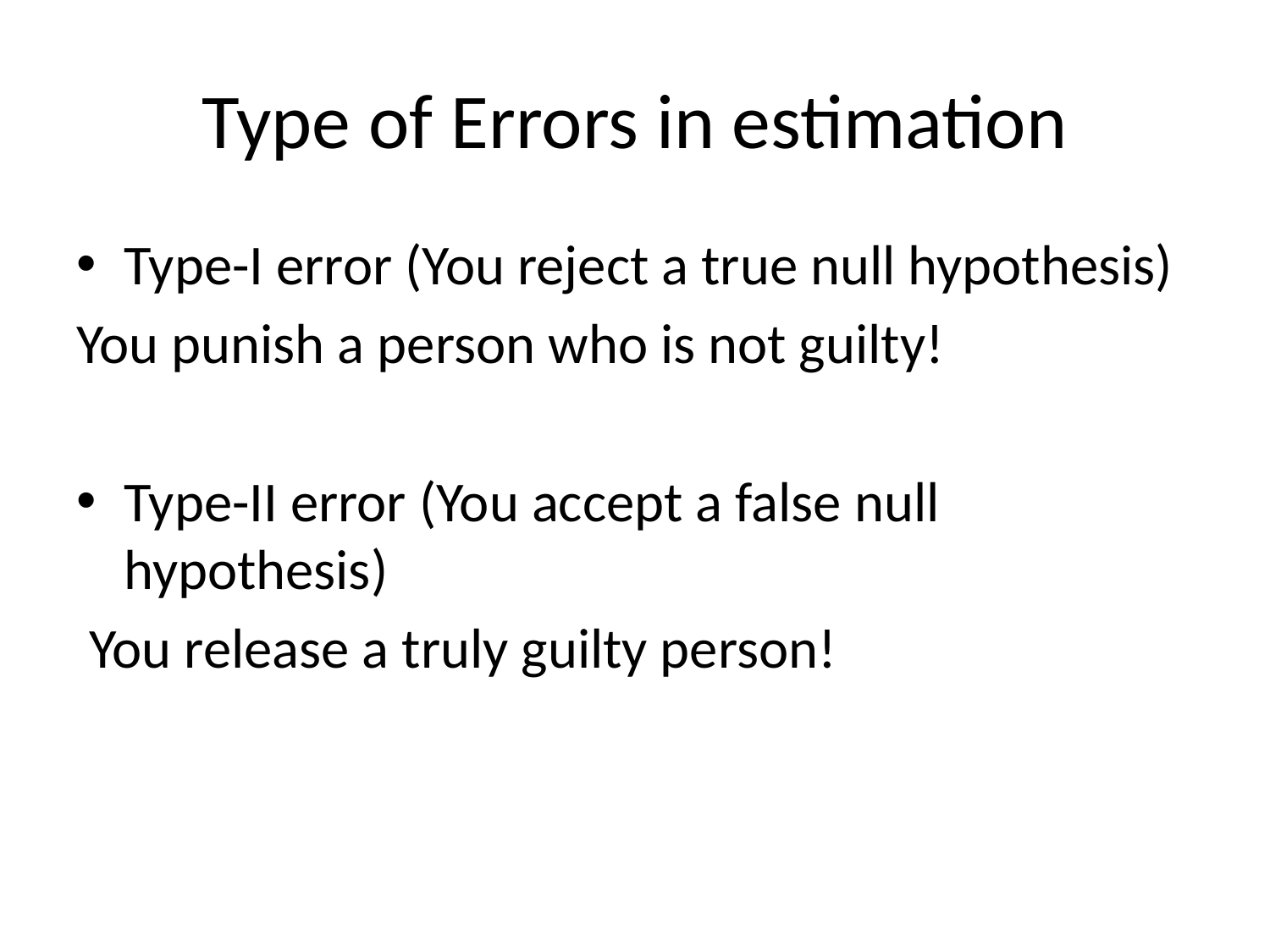

# Type of Errors in estimation
Type-I error (You reject a true null hypothesis)
You punish a person who is not guilty!

Type-II error (You accept a false null hypothesis)
 You release a truly guilty person!